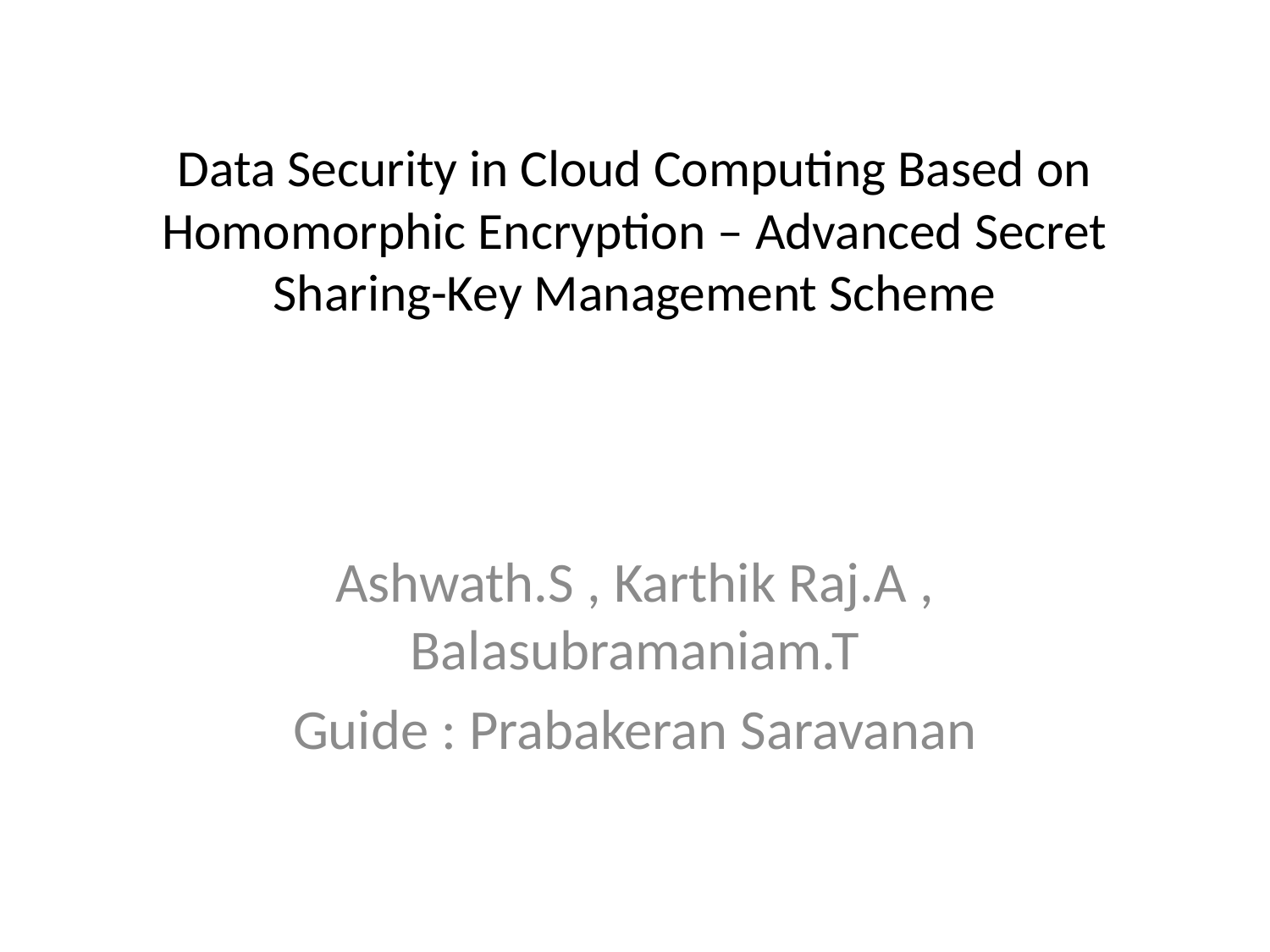

# Data Security in Cloud Computing Based on Homomorphic Encryption – Advanced Secret Sharing-Key Management Scheme
Ashwath.S , Karthik Raj.A , Balasubramaniam.T
Guide : Prabakeran Saravanan